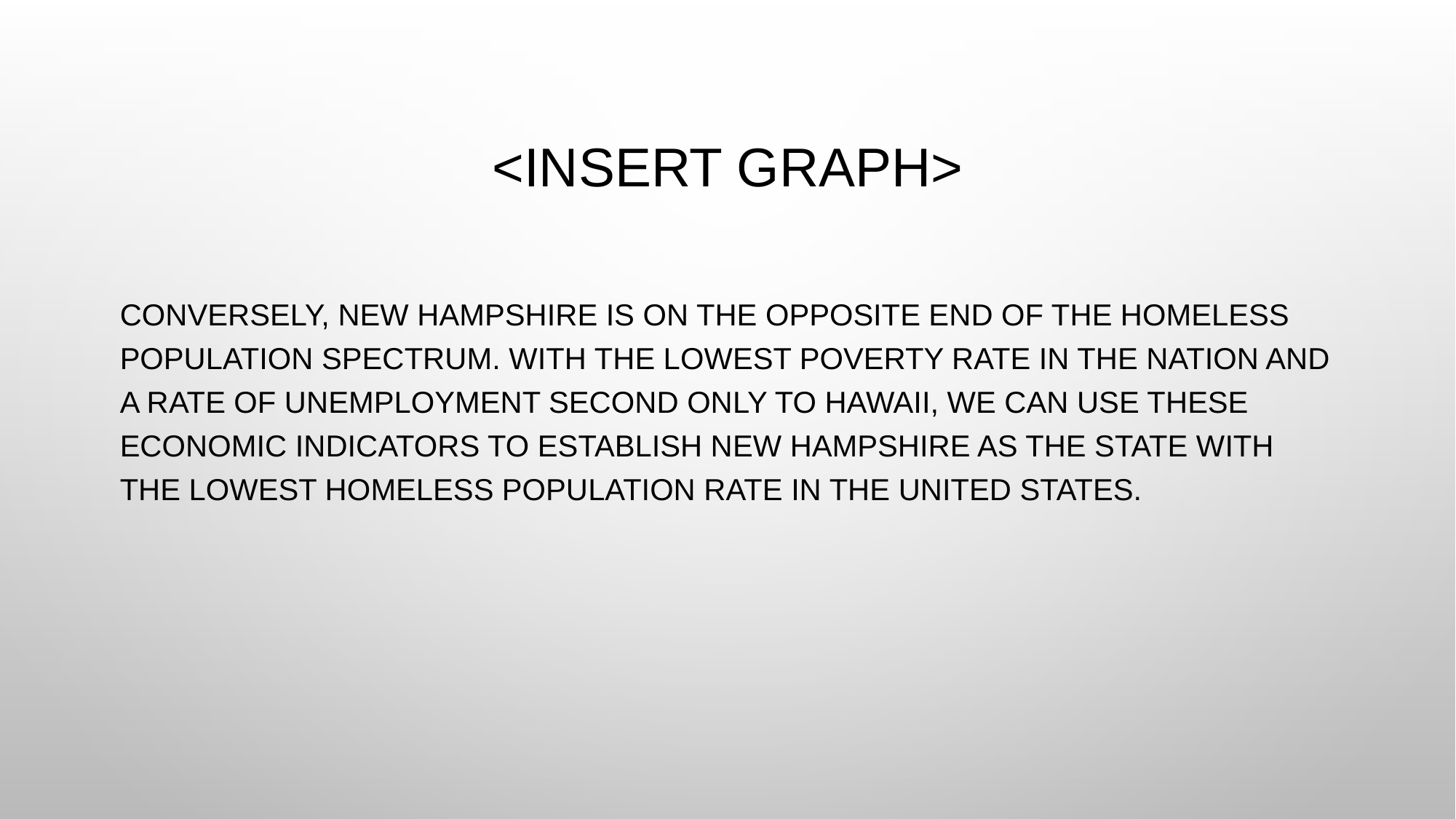

# <insert graph>
Conversely, New Hampshire is on the opposite end of the homeless population spectrum. With the lowest poverty rate in the nation and a rate of unemployment second only to Hawaii, we can use these economic indicators to establish New Hampshire as the state with the lowest homeless population rate in the United States.